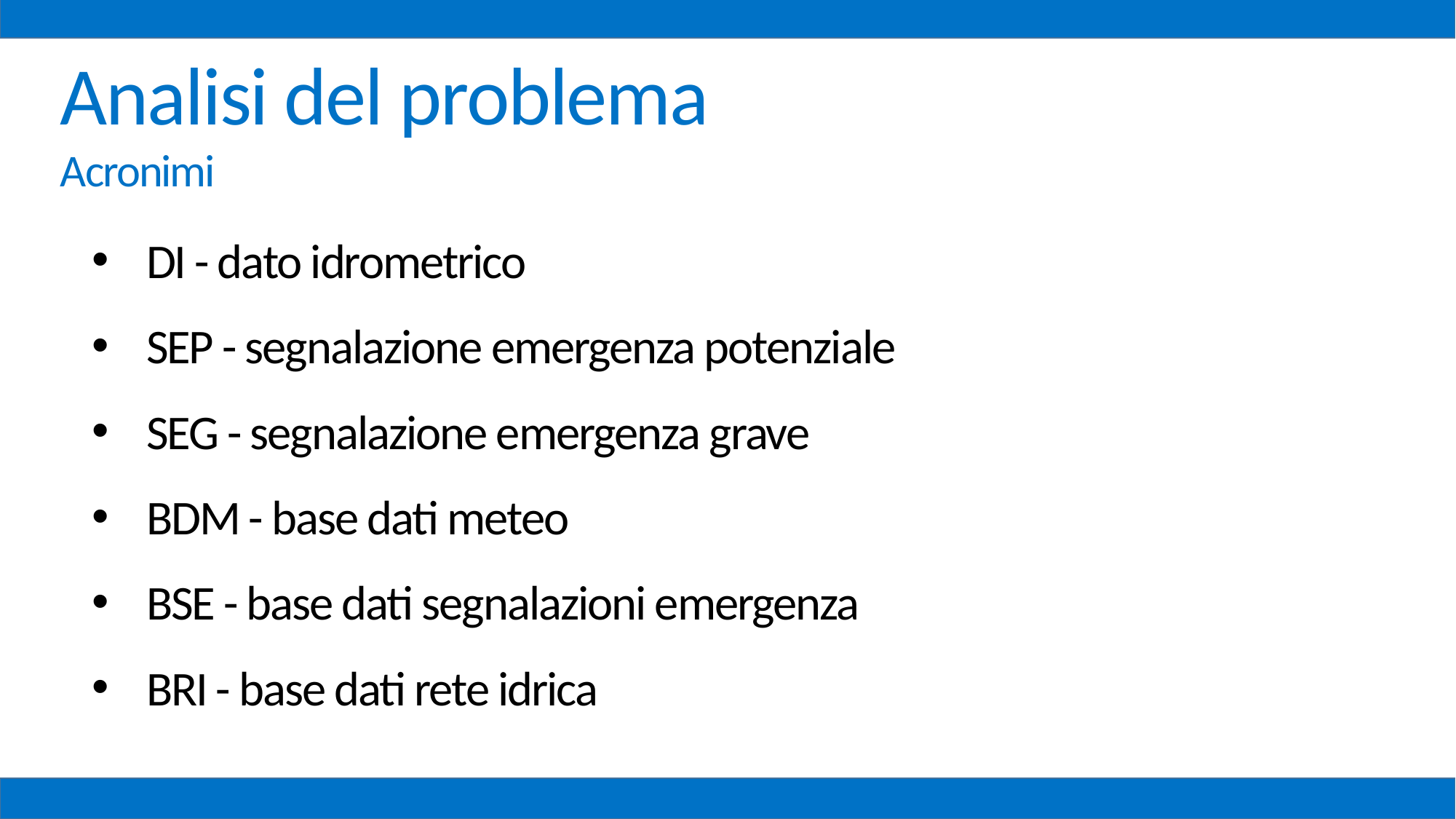

Analisi del problema
Acronimi
DI - dato idrometrico

SEP - segnalazione emergenza potenziale

SEG - segnalazione emergenza grave

BDM - base dati meteo

BSE - base dati segnalazioni emergenza

BRI - base dati rete idrica